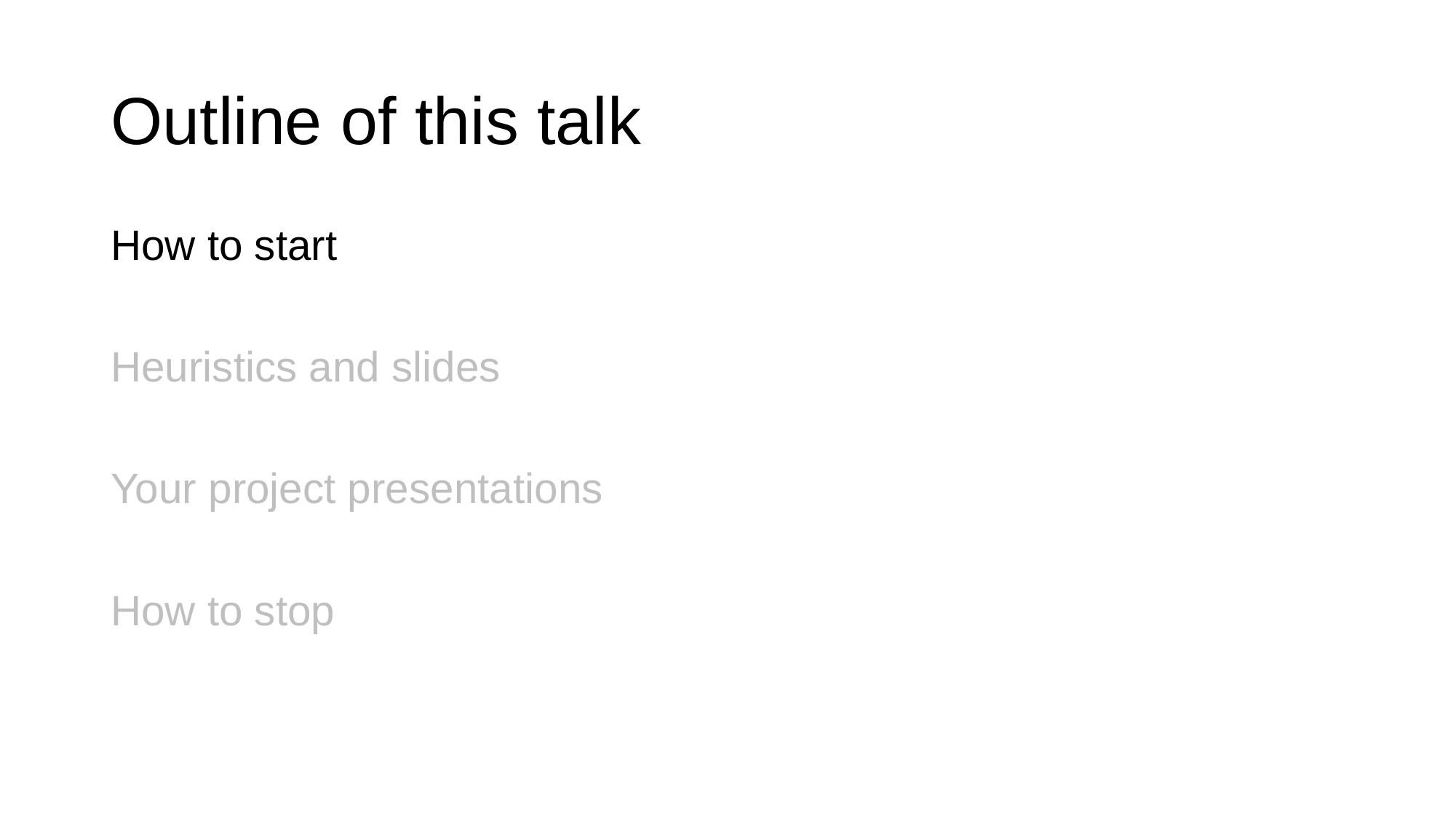

# Outline of this talk
How to start

Heuristics and slides

Your project presentations

How to stop